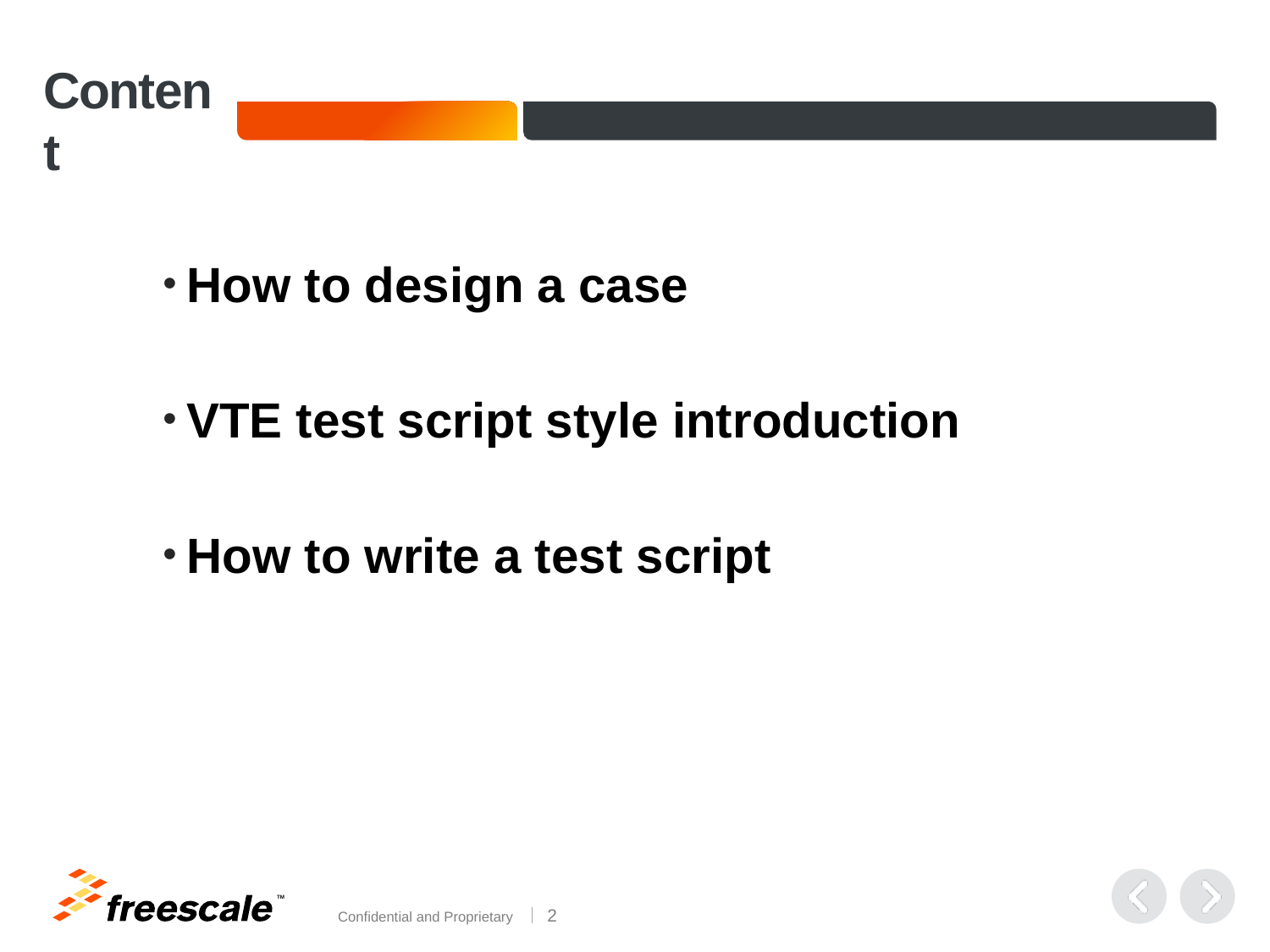

# Content
How to design a case
VTE test script style introduction
How to write a test script